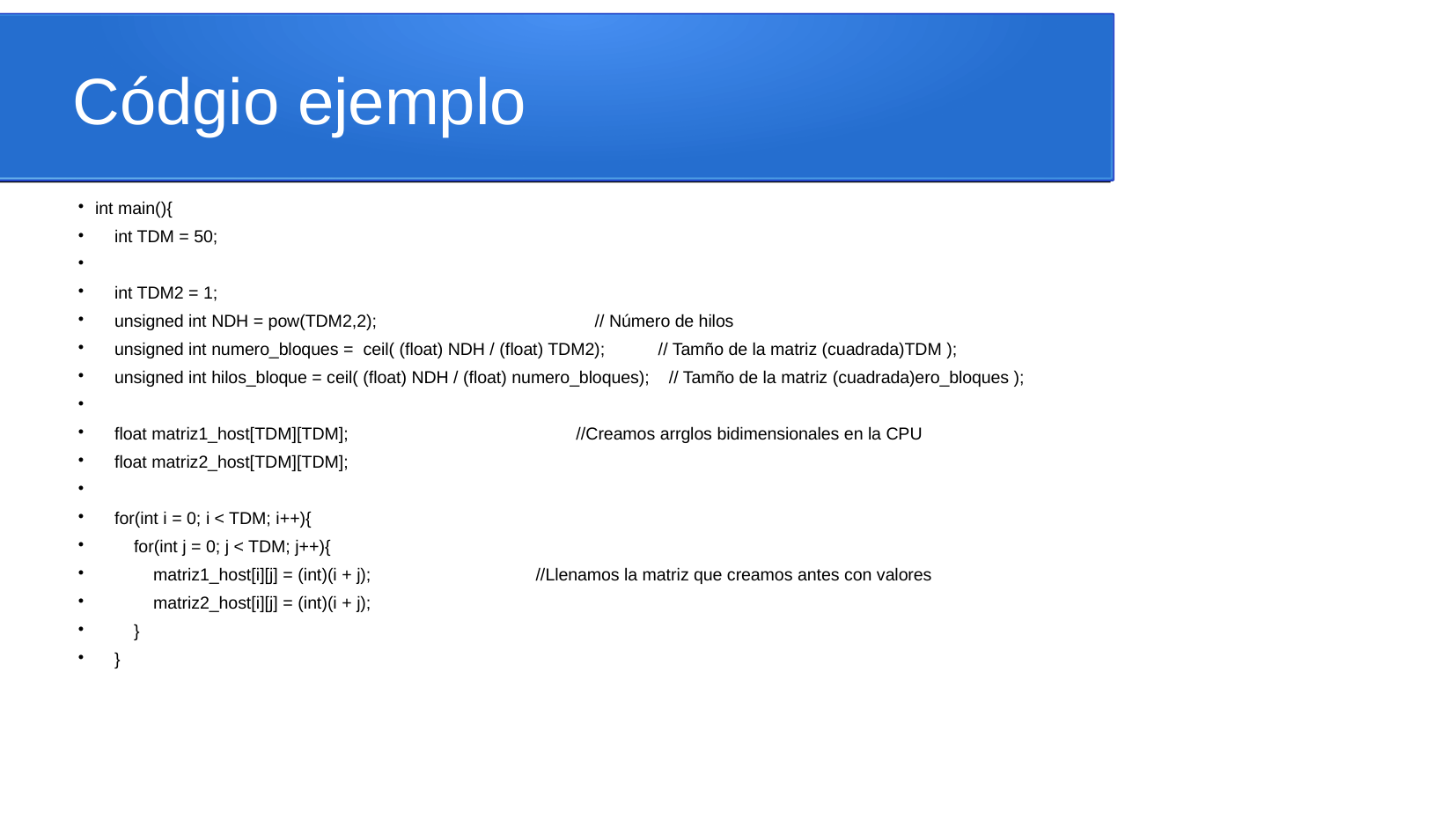

Códgio ejemplo
int main(){
    int TDM = 50;

    int TDM2 = 1;
    unsigned int NDH = pow(TDM2,2);                                             // Número de hilos
    unsigned int numero_bloques =  ceil( (float) NDH / (float) TDM2);           // Tamño de la matriz (cuadrada)TDM );
    unsigned int hilos_bloque = ceil( (float) NDH / (float) numero_bloques);    // Tamño de la matriz (cuadrada)ero_bloques );

    float matriz1_host[TDM][TDM];                                               //Creamos arrglos bidimensionales en la CPU
    float matriz2_host[TDM][TDM];

    for(int i = 0; i < TDM; i++){
        for(int j = 0; j < TDM; j++){
            matriz1_host[i][j] = (int)(i + j);                                  //Llenamos la matriz que creamos antes con valores
            matriz2_host[i][j] = (int)(i + j);
        }
    }